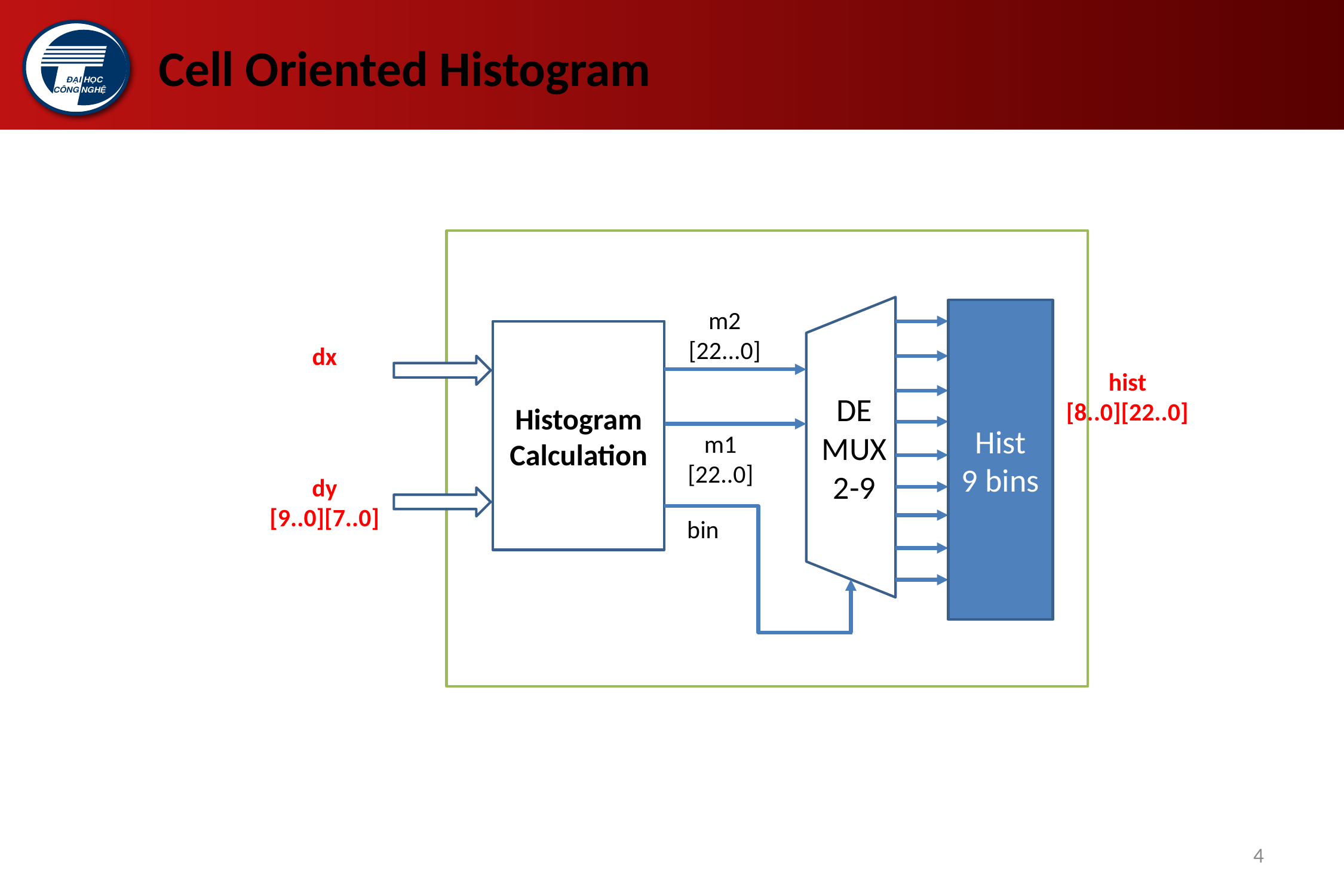

# Cell Oriented Histogram

m2
[22...0]
Hist
9 bins
Histogram Calculation
dx

hist
[8..0][22..0]
DE
MUX2-9
m1
[22..0]
dy
[9..0][7..0]

bin
4